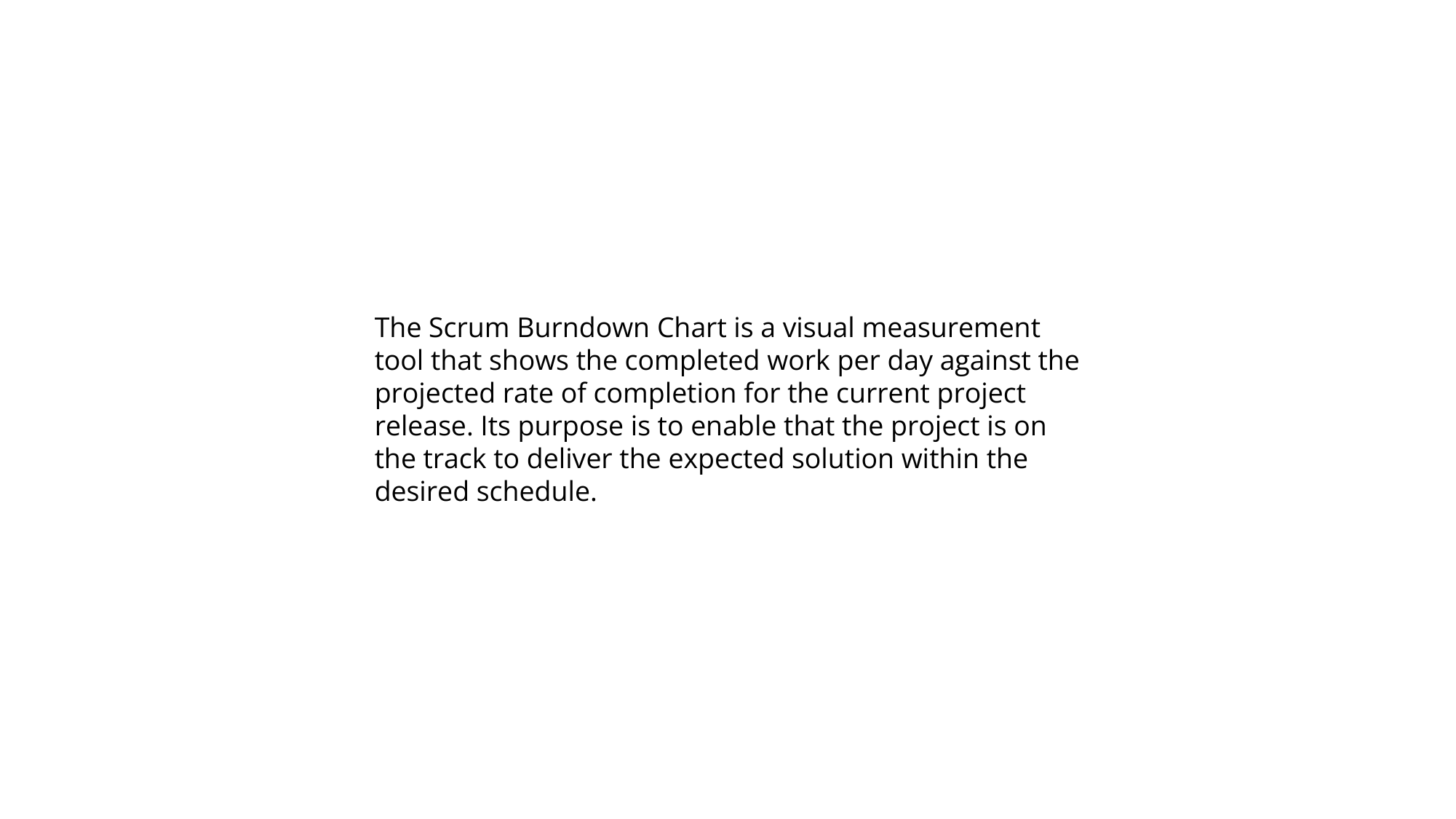

The Scrum Burndown Chart is a visual measurement tool that shows the completed work per day against the projected rate of completion for the current project release. Its purpose is to enable that the project is on the track to deliver the expected solution within the desired schedule.